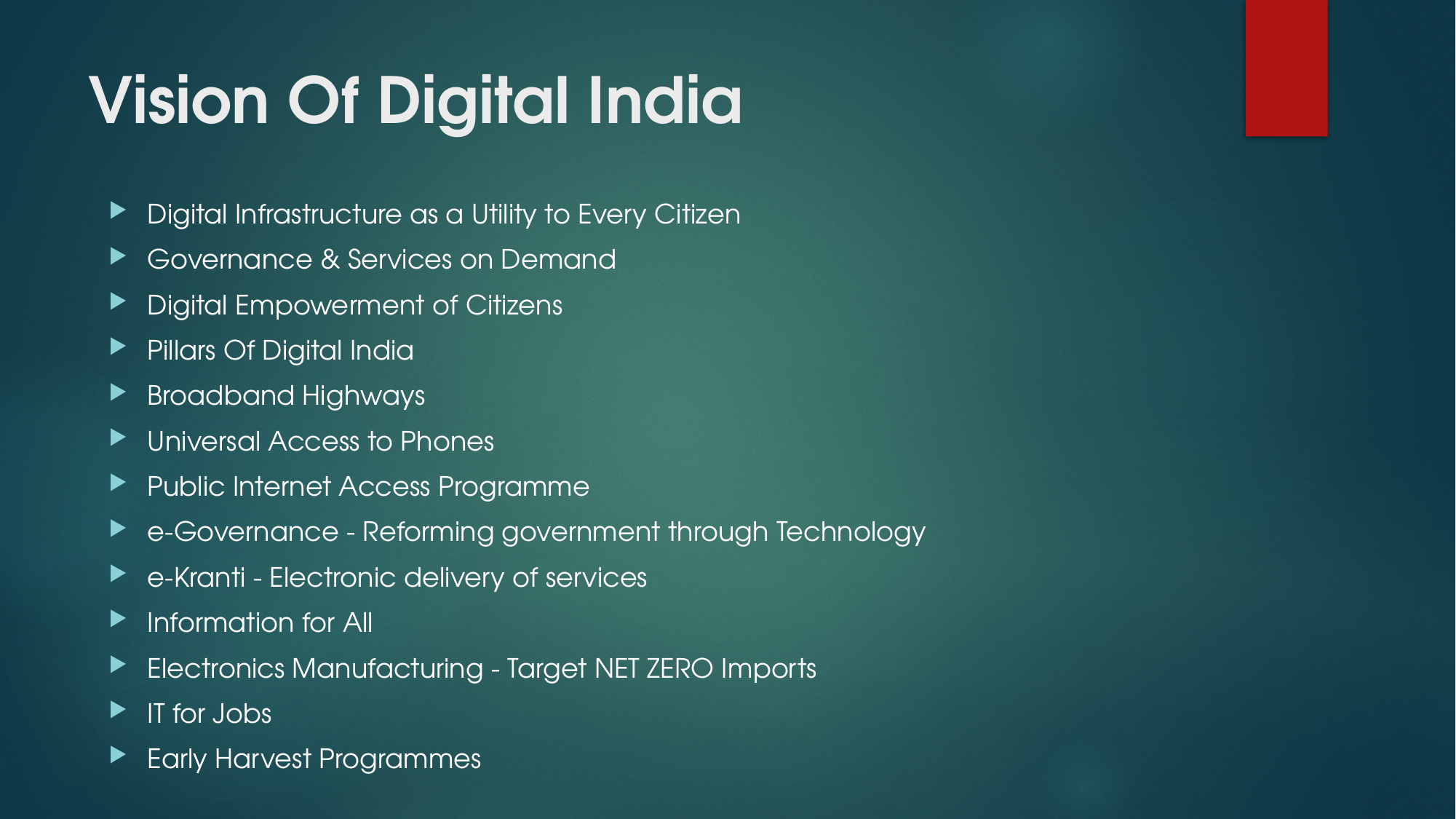

# Vision Of Digital India
Digital Infrastructure as a Utility to Every Citizen
Governance & Services on Demand
Digital Empowerment of Citizens
Pillars Of Digital India
Broadband Highways
Universal Access to Phones
Public Internet Access Programme
e-Governance - Reforming government through Technology
e-Kranti - Electronic delivery of services
Information for All
Electronics Manufacturing - Target NET ZERO Imports
IT for Jobs
Early Harvest Programmes